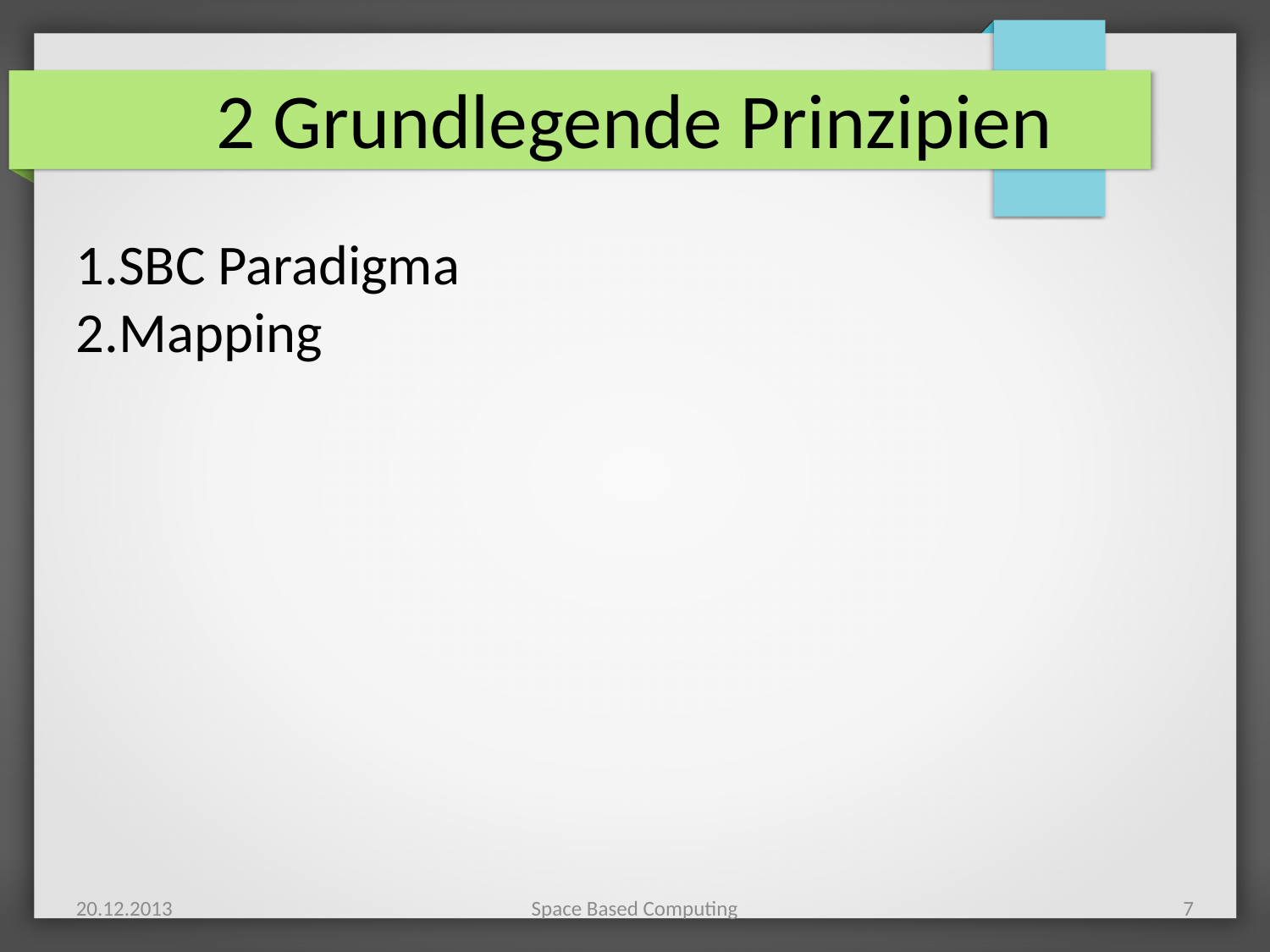

2 Grundlegende Prinzipien
SBC Paradigma
Mapping
20.12.2013
Space Based Computing
7